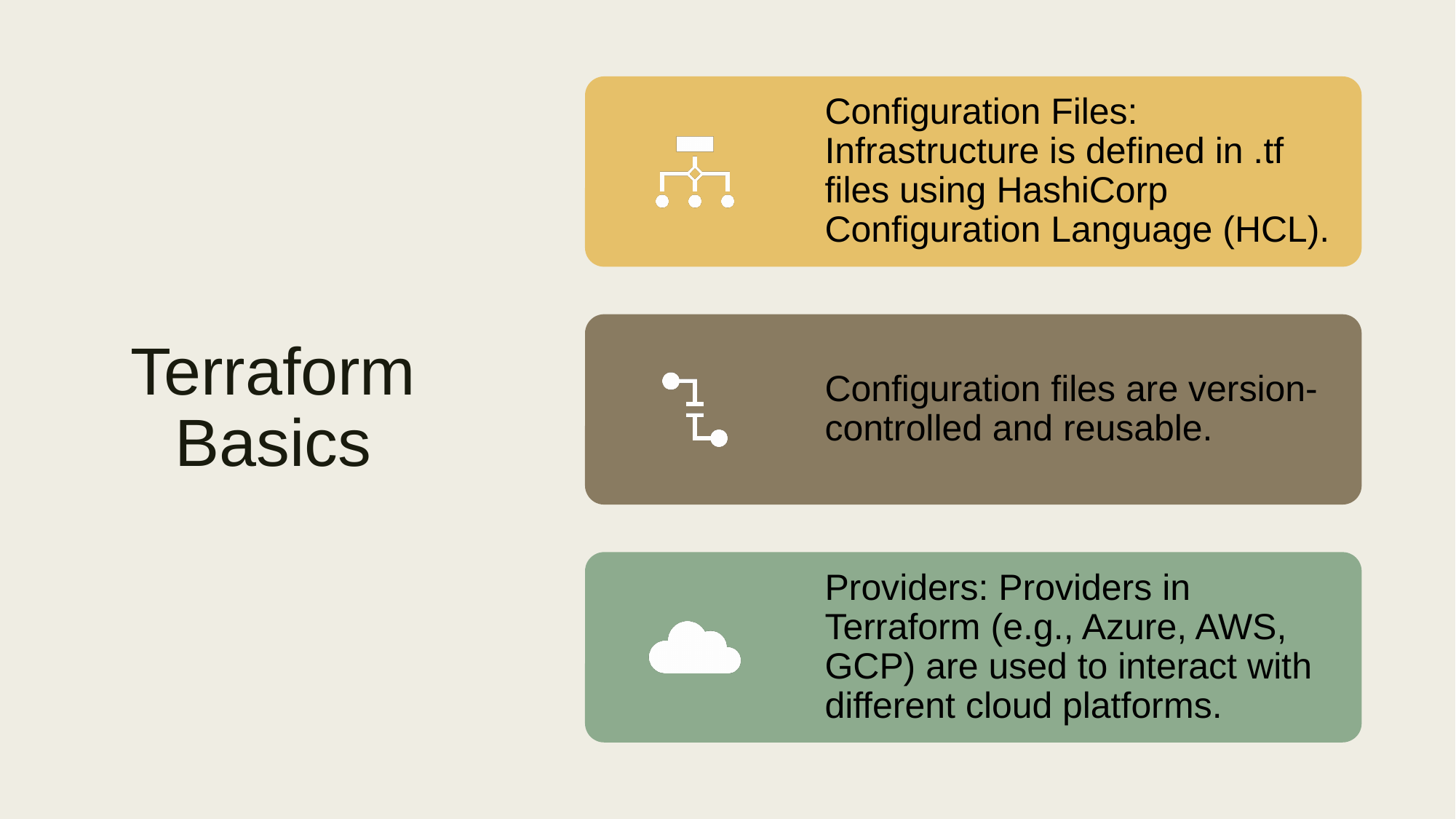

# Terraform Basics
Configuration Files: Infrastructure is defined in .tf files using HashiCorp Configuration Language (HCL).
Configuration files are version-controlled and reusable.
Providers: Providers in Terraform (e.g., Azure, AWS, GCP) are used to interact with different cloud platforms.